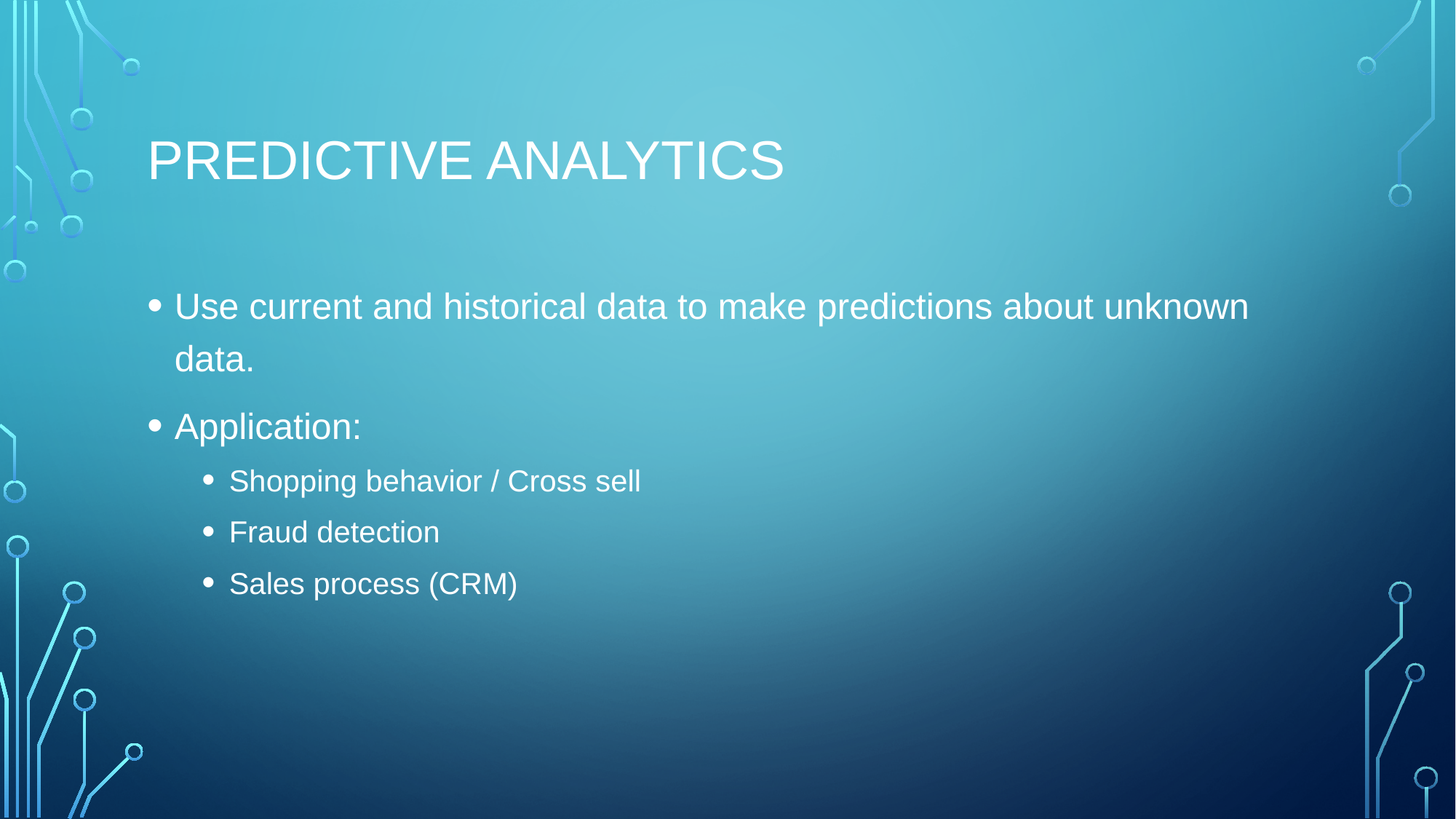

# Predictive Analytics
Use current and historical data to make predictions about unknown data.
Application:
Shopping behavior / Cross sell
Fraud detection
Sales process (CRM)